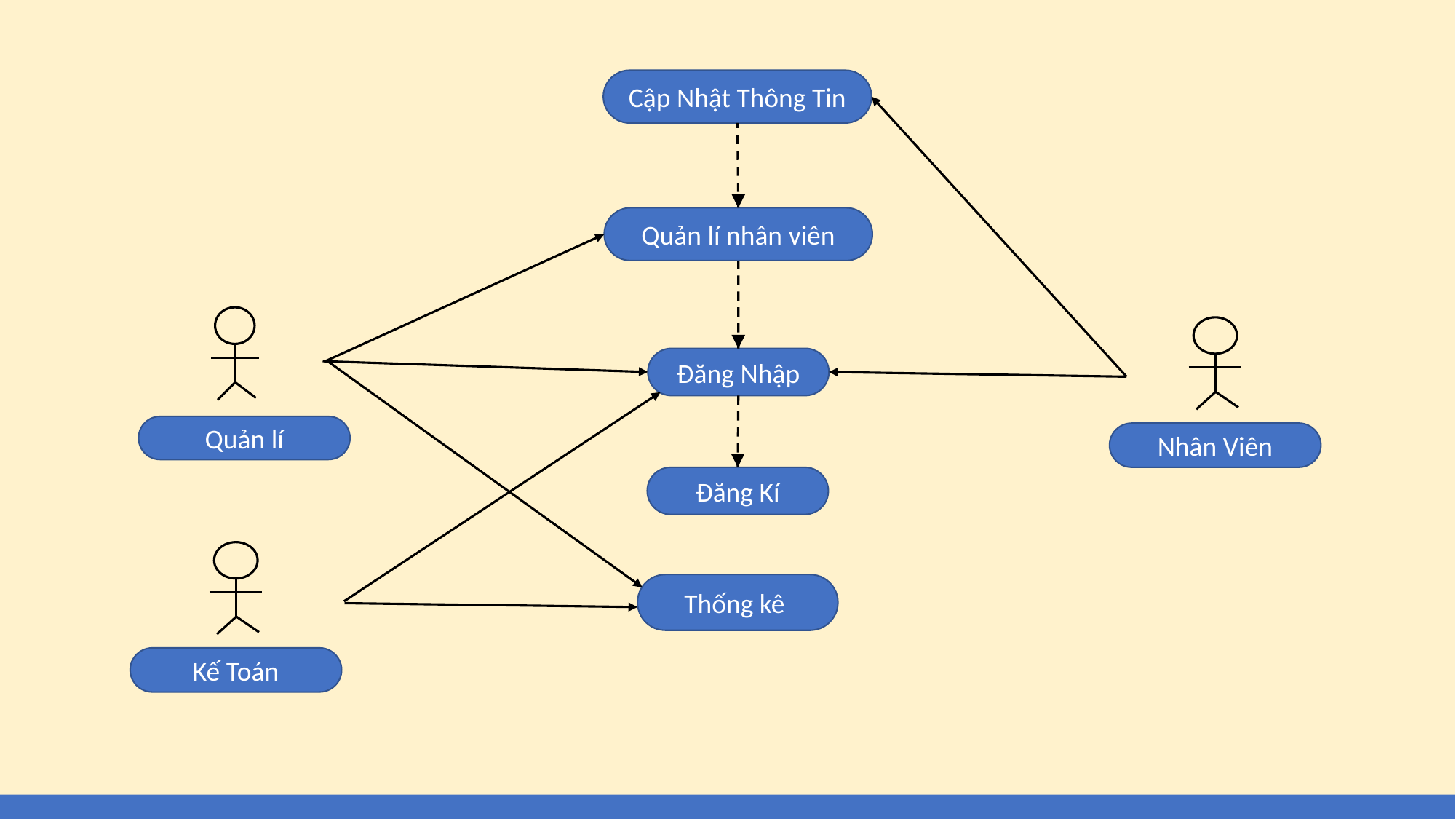

Cập Nhật Thông Tin

Quản lí nhân viên

Đăng Nhập
Quản lí
Nhân Viên
Đăng Kí

Thống kê
Kế Toán